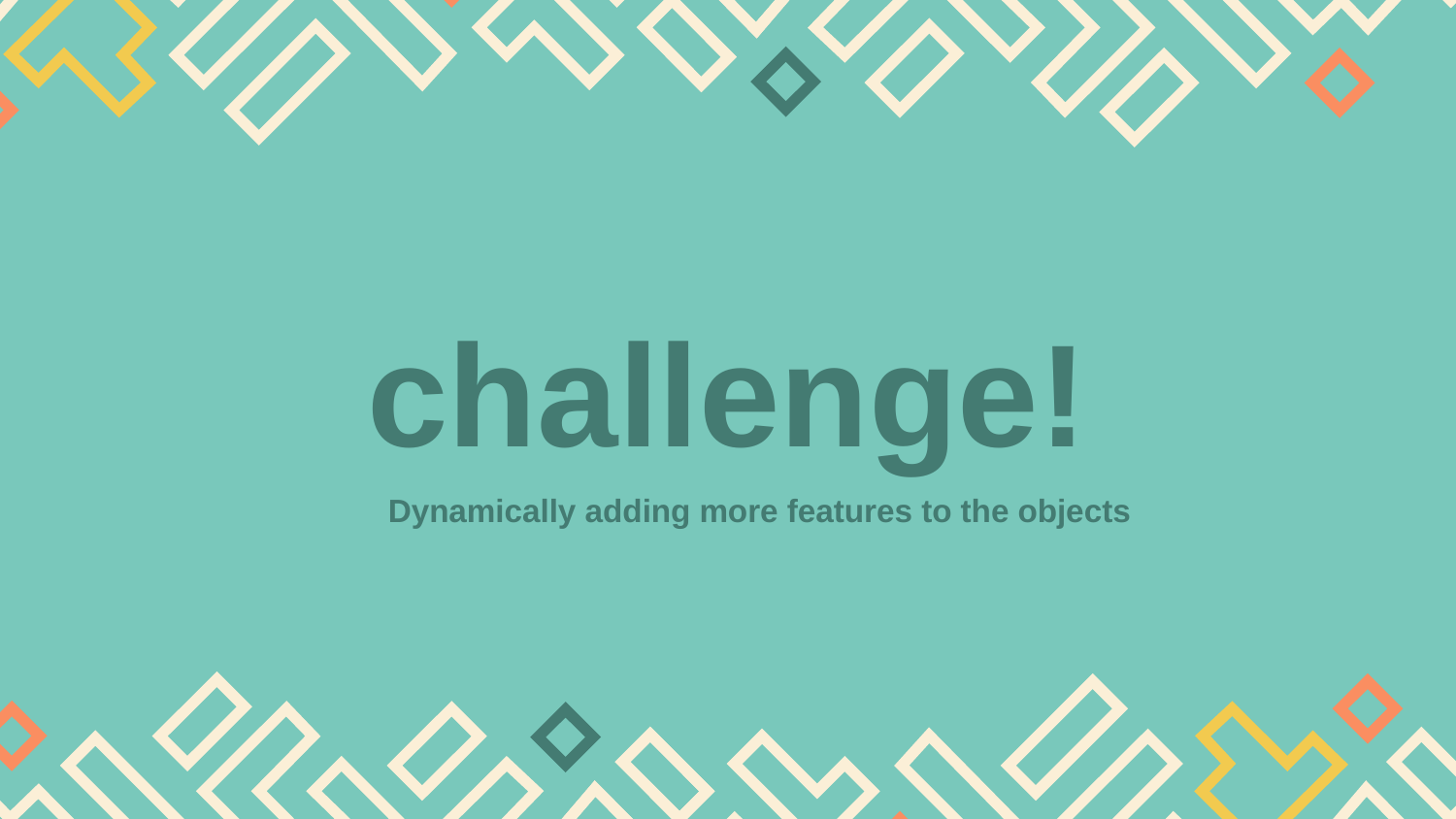

# challenge!
Dynamically adding more features to the objects